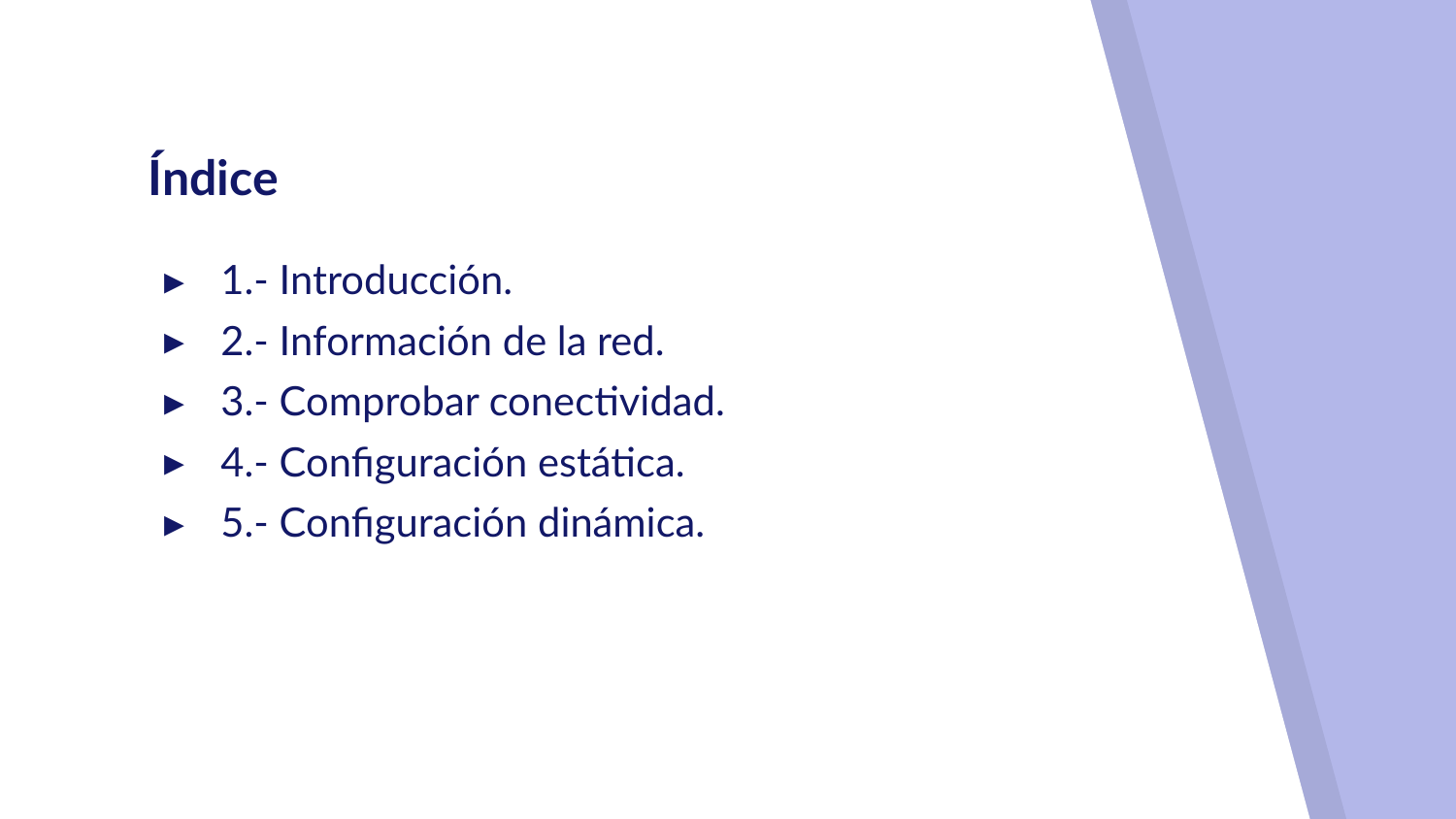

# Índice
1.- Introducción.
2.- Información de la red.
3.- Comprobar conectividad.
4.- Configuración estática.
5.- Configuración dinámica.